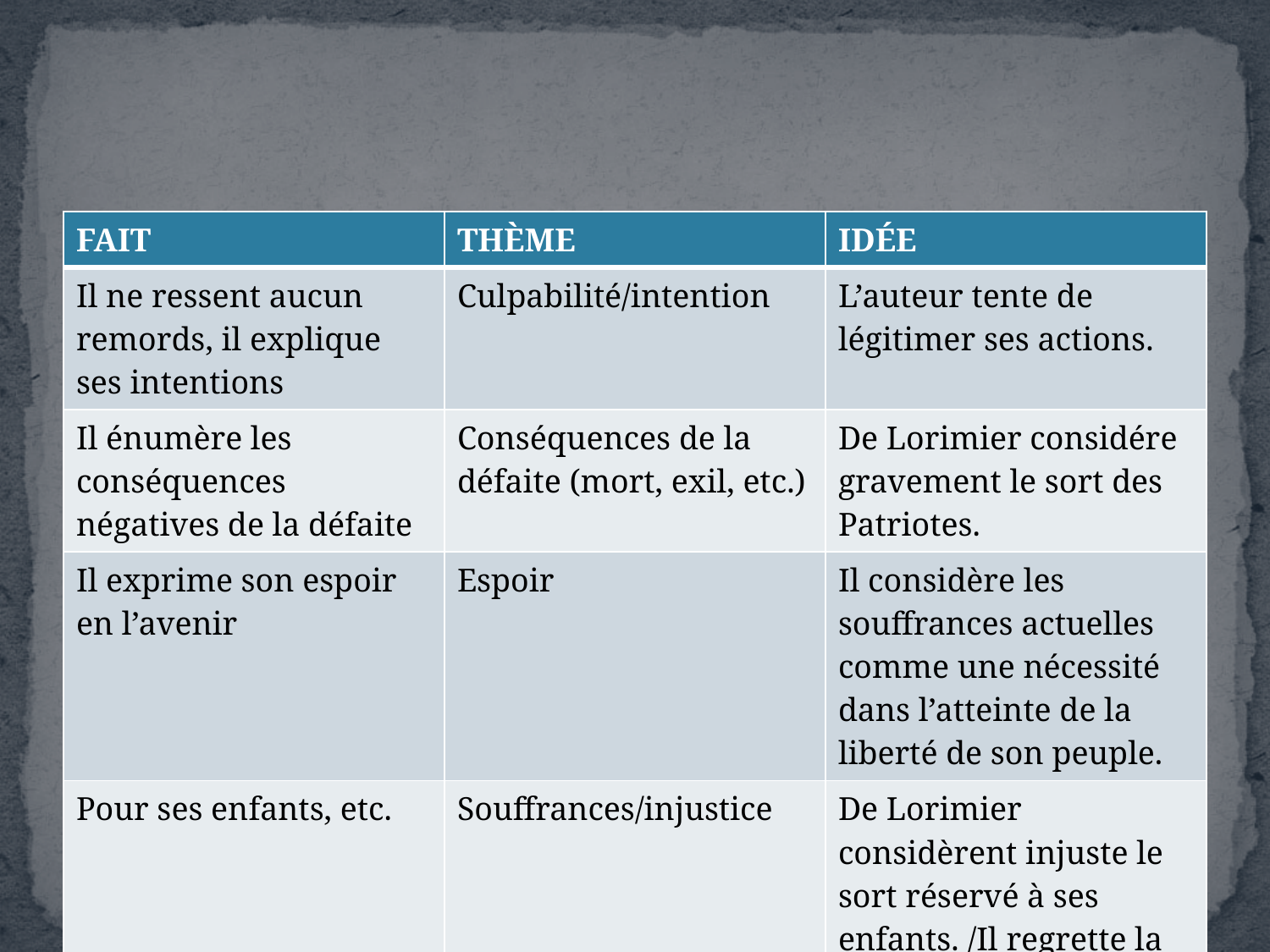

#
| FAIT | THÈME | IDÉE |
| --- | --- | --- |
| Il ne ressent aucun remords, il explique ses intentions | Culpabilité/intention | L’auteur tente de légitimer ses actions. |
| Il énumère les conséquences négatives de la défaite | Conséquences de la défaite (mort, exil, etc.) | De Lorimier considére gravement le sort des Patriotes. |
| Il exprime son espoir en l’avenir | Espoir | Il considère les souffrances actuelles comme une nécessité dans l’atteinte de la liberté de son peuple. |
| Pour ses enfants, etc. | Souffrances/injustice | De Lorimier considèrent injuste le sort réservé à ses enfants. /Il regrette la peine qu’il leur fait. |
| Il explique que sa mort est un sacrifice | Esprit de sacrifice | Il croit que son sacrifice servira la cause patriotique. |